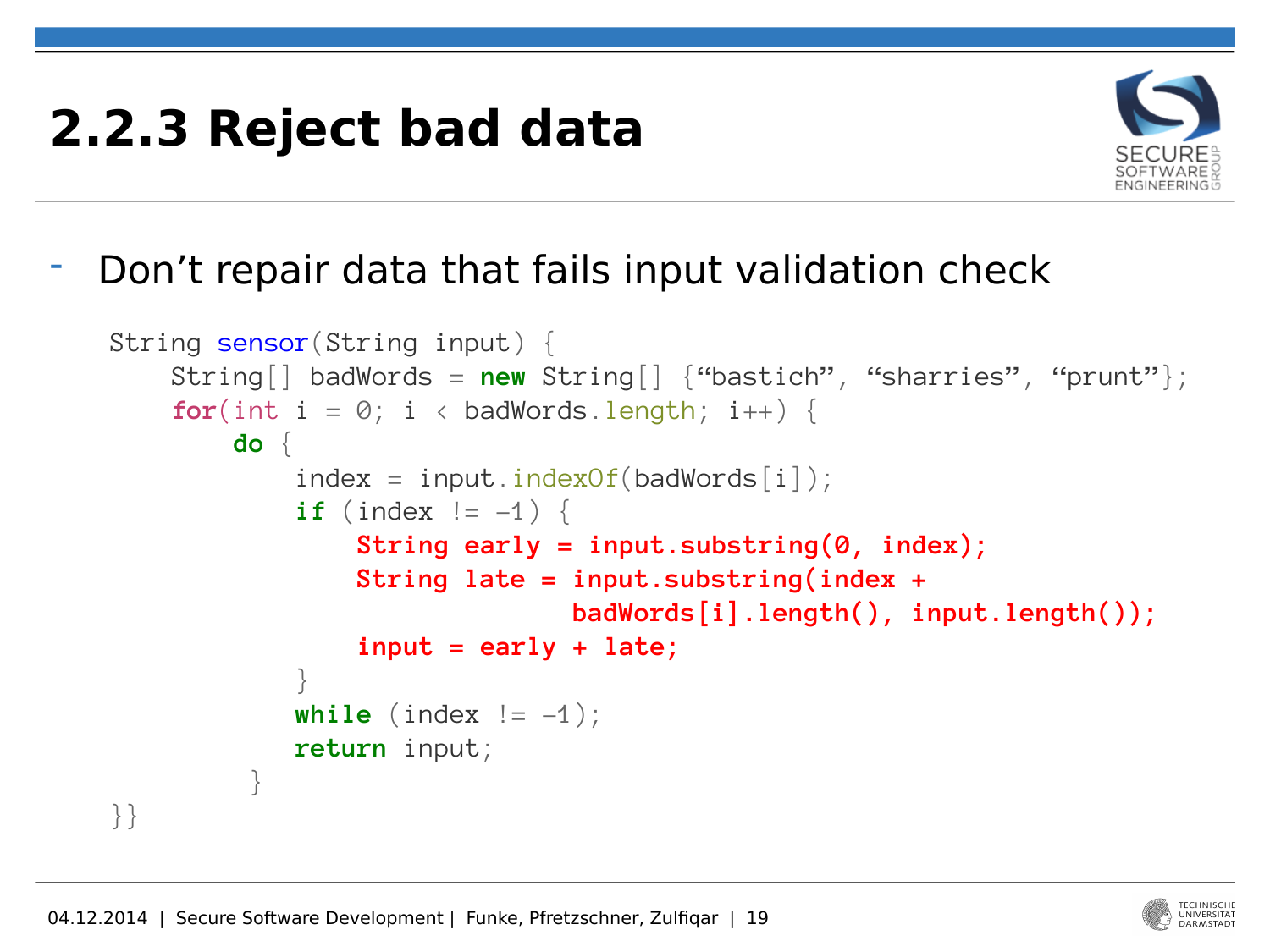

2.2.3 Reject bad data
Don’t repair data that fails input validation check
String sensor(String input) {
    String[] badWords = new String[] {“bastich”, “sharries”, “prunt”};
    for(int i = 0; i < badWords.length; i++) {
        do {
            index = input.indexOf(badWords[i]);
            if (index != -1) {
                String early = input.substring(0, index);
                String late = input.substring(index +
                              badWords[i].length(), input.length());
                input = early + late;
            }
            while (index != -1);
            return input;
         }
}}